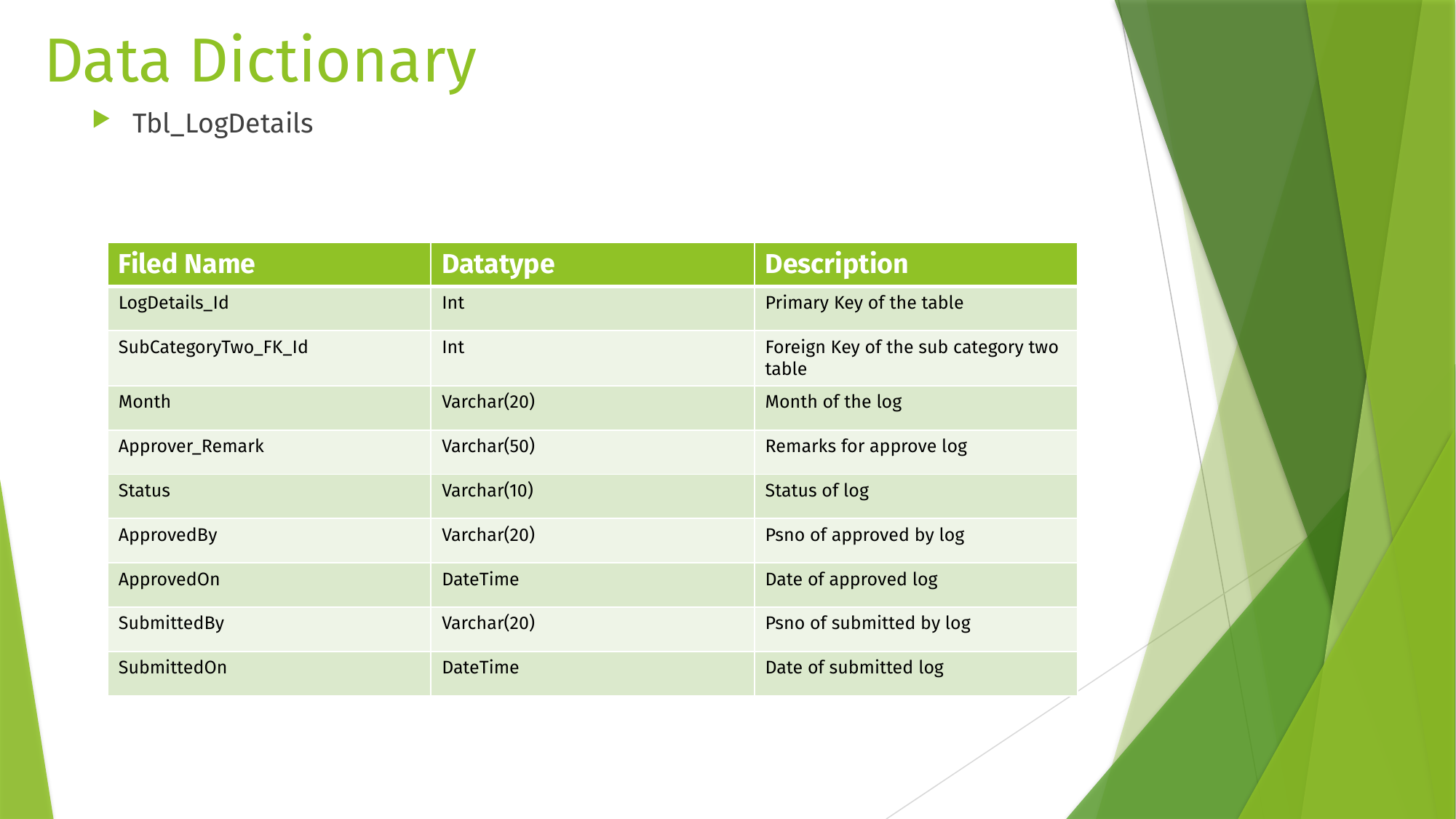

# Data Dictionary
Tbl_LogDetails
| Filed Name | Datatype | Description |
| --- | --- | --- |
| LogDetails\_Id | Int | Primary Key of the table |
| SubCategoryTwo\_FK\_Id | Int | Foreign Key of the sub category two table |
| Month | Varchar(20) | Month of the log |
| Approver\_Remark | Varchar(50) | Remarks for approve log |
| Status | Varchar(10) | Status of log |
| ApprovedBy | Varchar(20) | Psno of approved by log |
| ApprovedOn | DateTime | Date of approved log |
| SubmittedBy | Varchar(20) | Psno of submitted by log |
| SubmittedOn | DateTime | Date of submitted log |